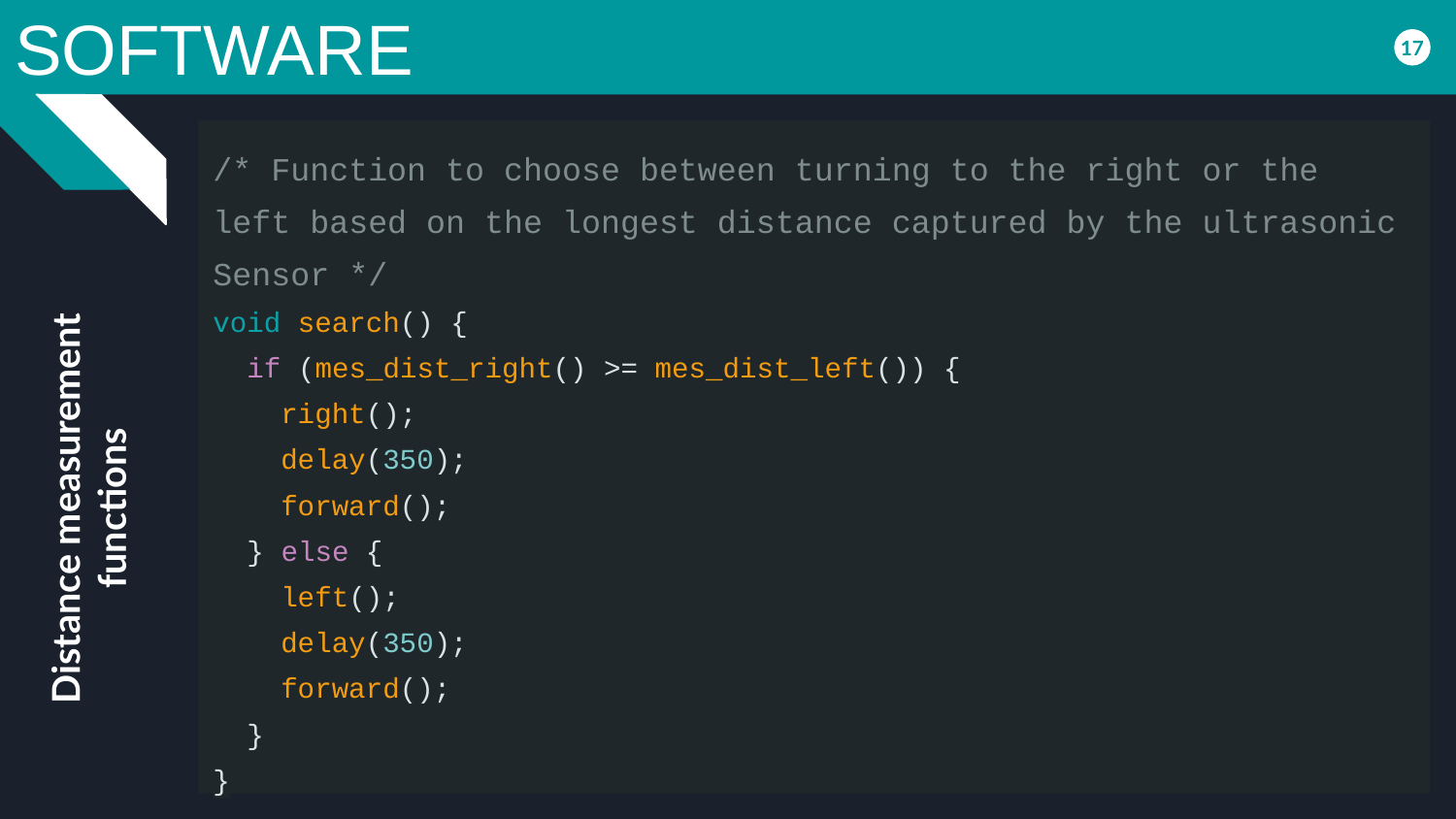

# SOFTWARE
17

/* Function to choose between turning to the right or the left based on the longest distance captured by the ultrasonic
Sensor */
void search() {
  if (mes_dist_right() >= mes_dist_left()) {
    right();
    delay(350);
    forward();
  } else {
    left();
    delay(350);
    forward();
  }
}

Distance measurement functions
17